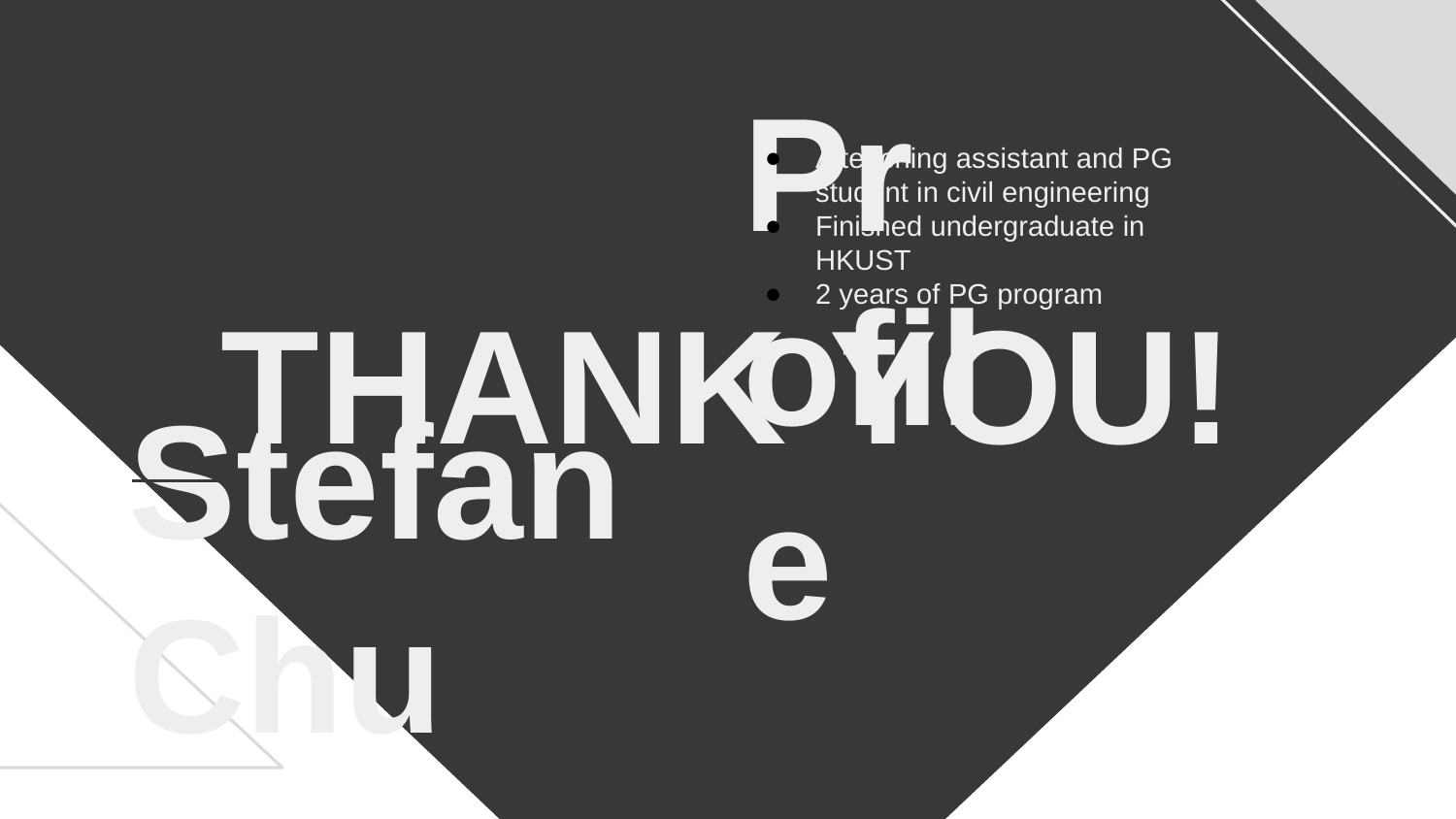

Profile
A teaching assistant and PG student in civil engineering
Finished undergraduate in HKUST
2 years of PG program
# THANK YOU!
Stefan Chu